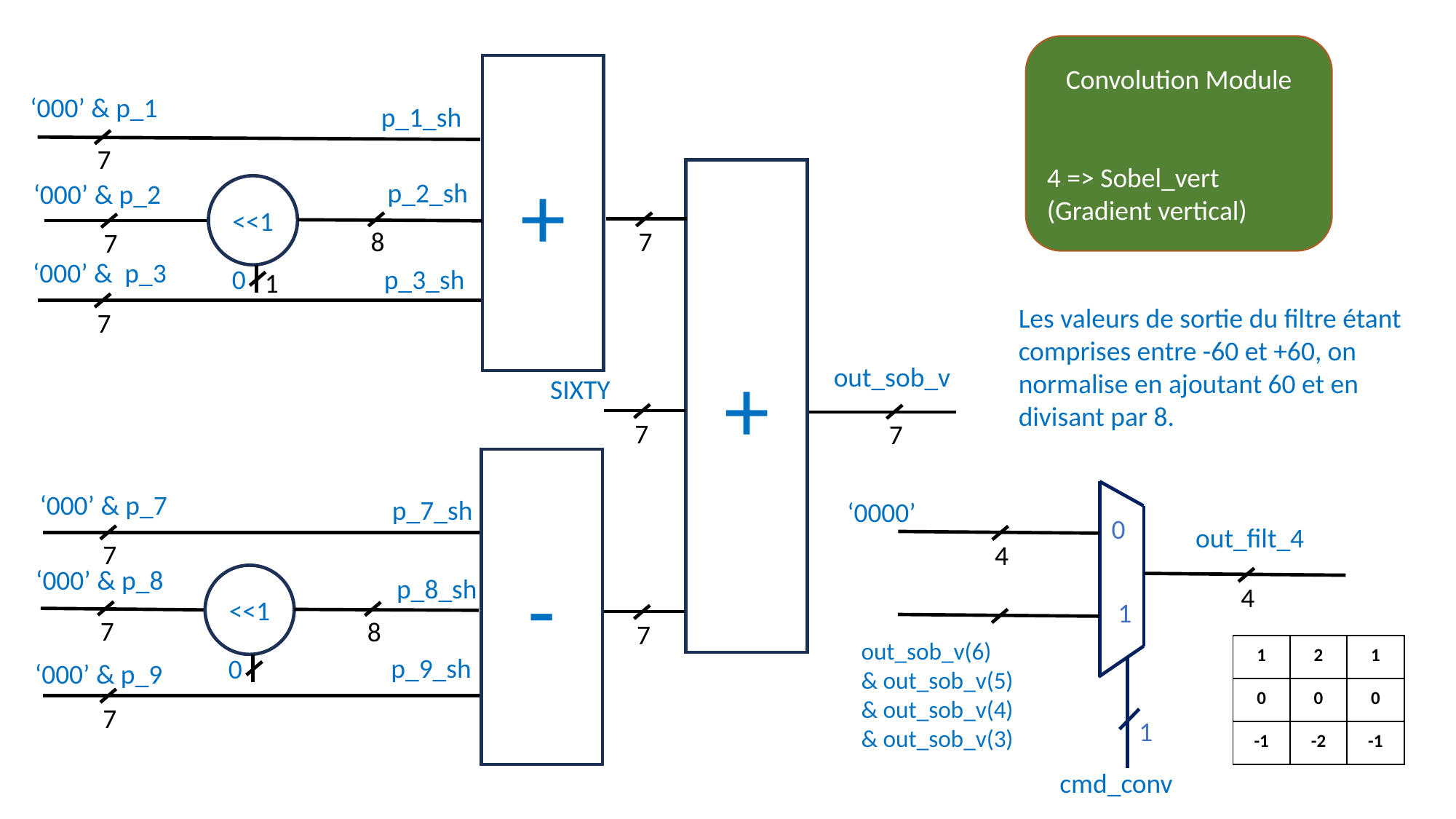

Convolution Module

4 => Sobel_vert
(Gradient vertical)
+
‘000’ & p_1
p_1_sh
7
+
p_2_sh
‘000’ & p_2
<<1
8
7
7
‘000’ &  p_3
0
p_3_sh
1
Les valeurs de sortie du filtre étant comprises entre -60 et +60, on normalise en ajoutant 60 et en divisant par 8.
7
out_sob_v
SIXTY
7
7
-
‘000’ & p_7
p_7_sh
‘0000’
0
out_filt_4
7
4
‘000’ & p_8
<<1
p_8_sh
4
1
7
8
7
out_sob_v(6)
& out_sob_v(5)
& out_sob_v(4)
& out_sob_v(3)
| 1 | 2 | 1 |
| --- | --- | --- |
| 0 | 0 | 0 |
| -1 | -2 | -1 |
p_9_sh
0
‘000’ & p_9
7
1
cmd_conv